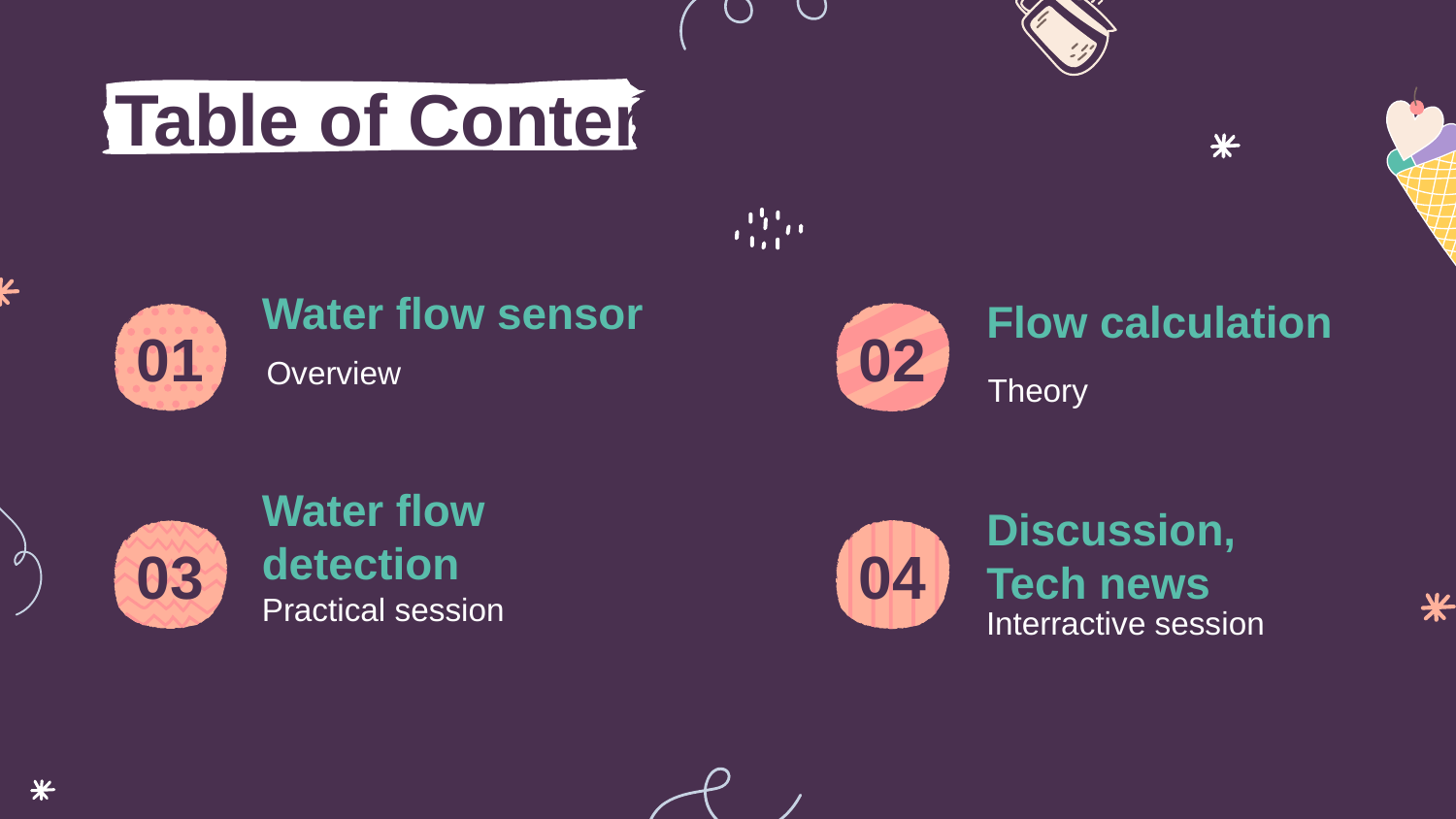

# Table of Contents

01
Water flow sensor
02
Flow calculation

Overview
Theory
03
04
Water flow detection

Discussion, Tech news
Practical session
Interractive session